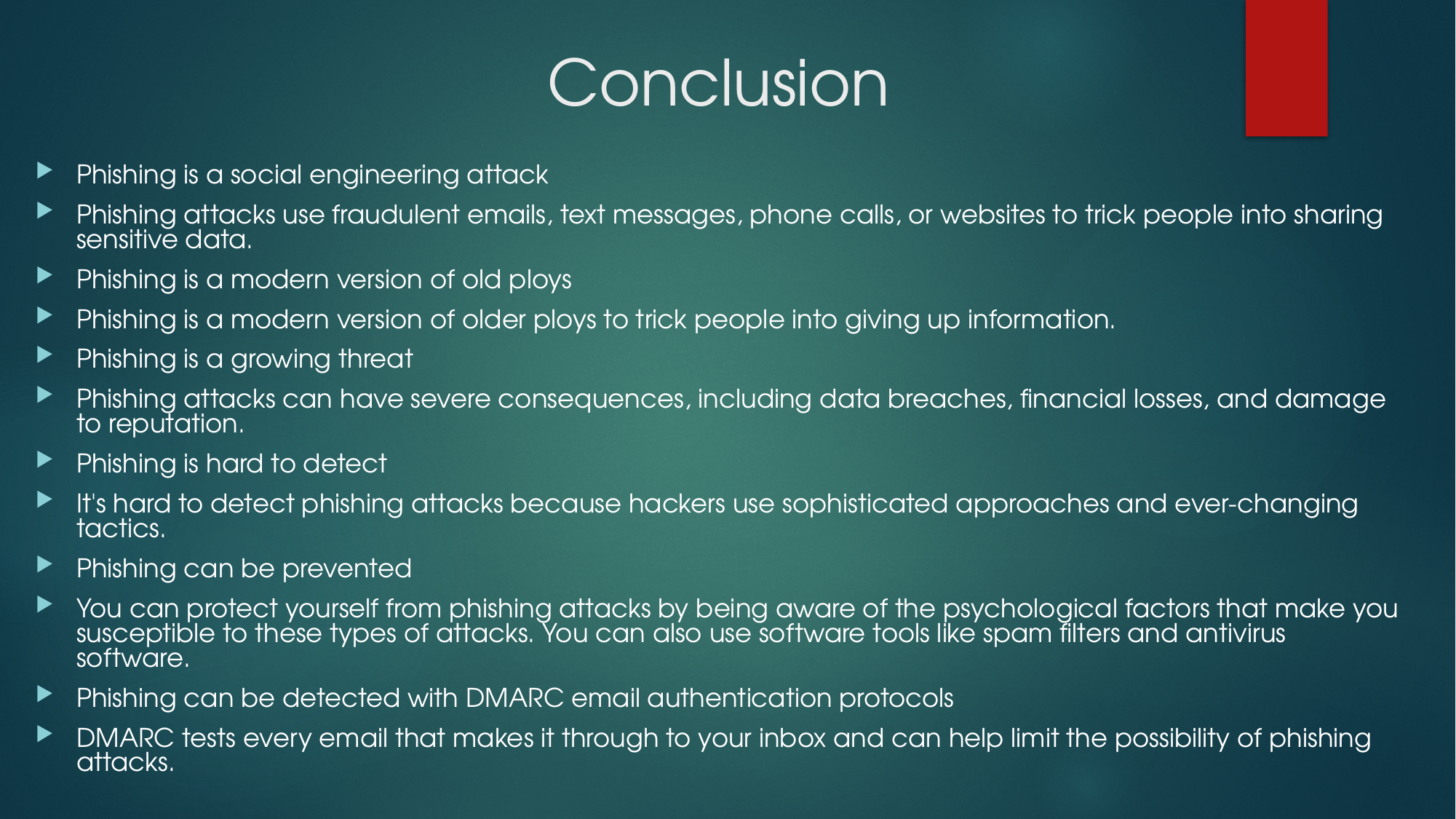

# Conclusion
Phishing is a social engineering attack
Phishing attacks use fraudulent emails, text messages, phone calls, or websites to trick people into sharing sensitive data.
Phishing is a modern version of old ploys
Phishing is a modern version of older ploys to trick people into giving up information.
Phishing is a growing threat
Phishing attacks can have severe consequences, including data breaches, financial losses, and damage to reputation.
Phishing is hard to detect
It's hard to detect phishing attacks because hackers use sophisticated approaches and ever-changing tactics.
Phishing can be prevented
You can protect yourself from phishing attacks by being aware of the psychological factors that make you susceptible to these types of attacks. You can also use software tools like spam filters and antivirus software.
Phishing can be detected with DMARC email authentication protocols
DMARC tests every email that makes it through to your inbox and can help limit the possibility of phishing attacks.